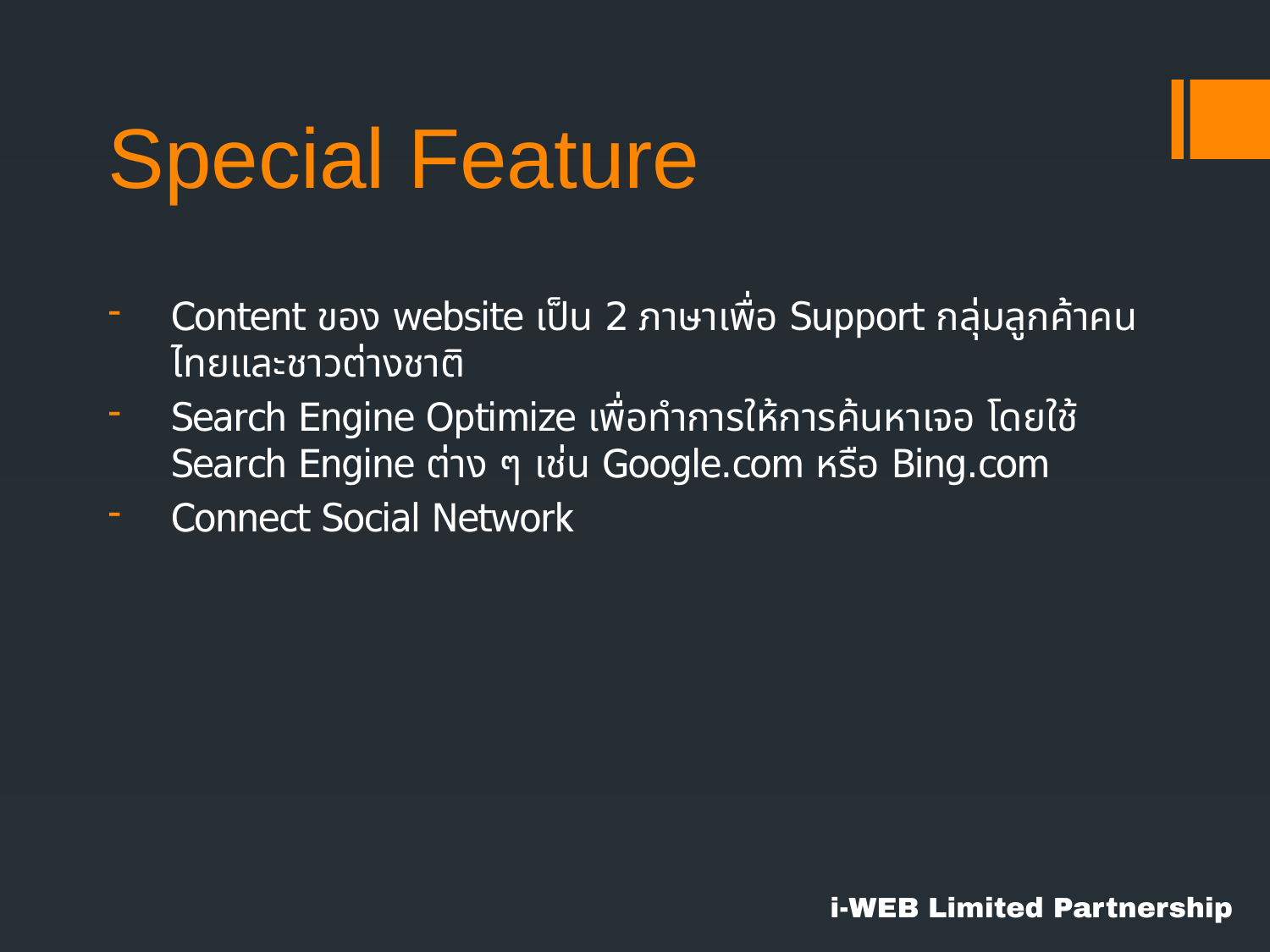

# Special Feature
Content ของ website เป็น 2 ภาษาเพื่อ Support กลุ่มลูกค้าคนไทยและชาวต่างชาติ
Search Engine Optimize เพื่อทำการให้การค้นหาเจอ โดยใช้ Search Engine ต่าง ๆ เช่น Google.com หรือ Bing.com
Connect Social Network

i-WEB Limited Partnership